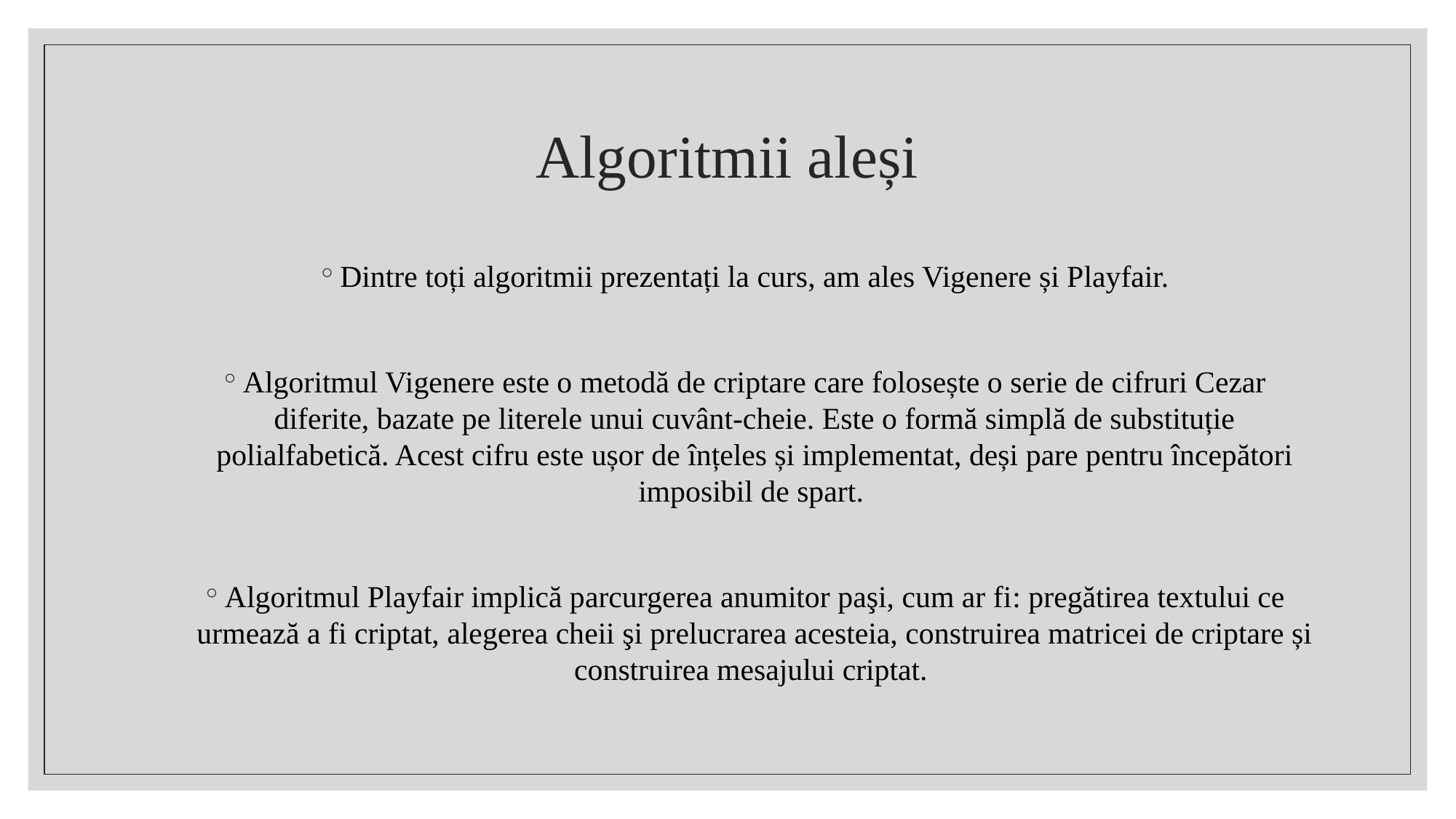

# Algoritmii aleși
Dintre toți algoritmii prezentați la curs, am ales Vigenere și Playfair.

Algoritmul Vigenere este o metodă de criptare care folosește o serie de cifruri Cezar diferite, bazate pe literele unui cuvânt-cheie. Este o formă simplă de substituție polialfabetică. Acest cifru este ușor de înțeles și implementat, deși pare pentru începători imposibil de spart.

Algoritmul Playfair implică parcurgerea anumitor paşi, cum ar fi: pregătirea textului ce urmează a fi criptat, alegerea cheii şi prelucrarea acesteia, construirea matricei de criptare și construirea mesajului criptat.